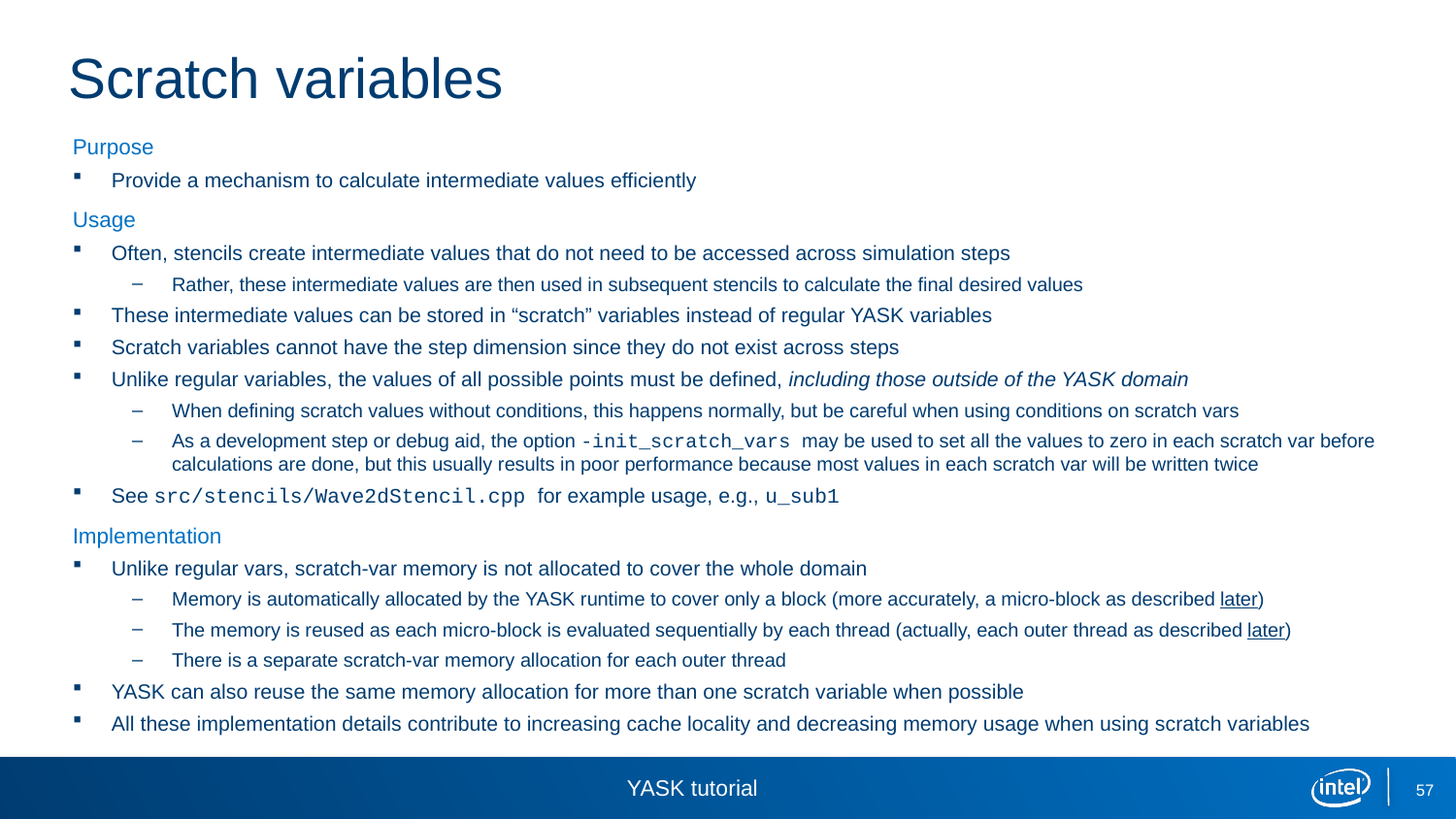

# Scratch variables
Purpose
Provide a mechanism to calculate intermediate values efficiently
Usage
Often, stencils create intermediate values that do not need to be accessed across simulation steps
Rather, these intermediate values are then used in subsequent stencils to calculate the final desired values
These intermediate values can be stored in “scratch” variables instead of regular YASK variables
Scratch variables cannot have the step dimension since they do not exist across steps
Unlike regular variables, the values of all possible points must be defined, including those outside of the YASK domain
When defining scratch values without conditions, this happens normally, but be careful when using conditions on scratch vars
As a development step or debug aid, the option -init_scratch_vars may be used to set all the values to zero in each scratch var before calculations are done, but this usually results in poor performance because most values in each scratch var will be written twice
See src/stencils/Wave2dStencil.cpp for example usage, e.g., u_sub1
Implementation
Unlike regular vars, scratch-var memory is not allocated to cover the whole domain
Memory is automatically allocated by the YASK runtime to cover only a block (more accurately, a micro-block as described later)
The memory is reused as each micro-block is evaluated sequentially by each thread (actually, each outer thread as described later)
There is a separate scratch-var memory allocation for each outer thread
YASK can also reuse the same memory allocation for more than one scratch variable when possible
All these implementation details contribute to increasing cache locality and decreasing memory usage when using scratch variables

YASK tutorial
57